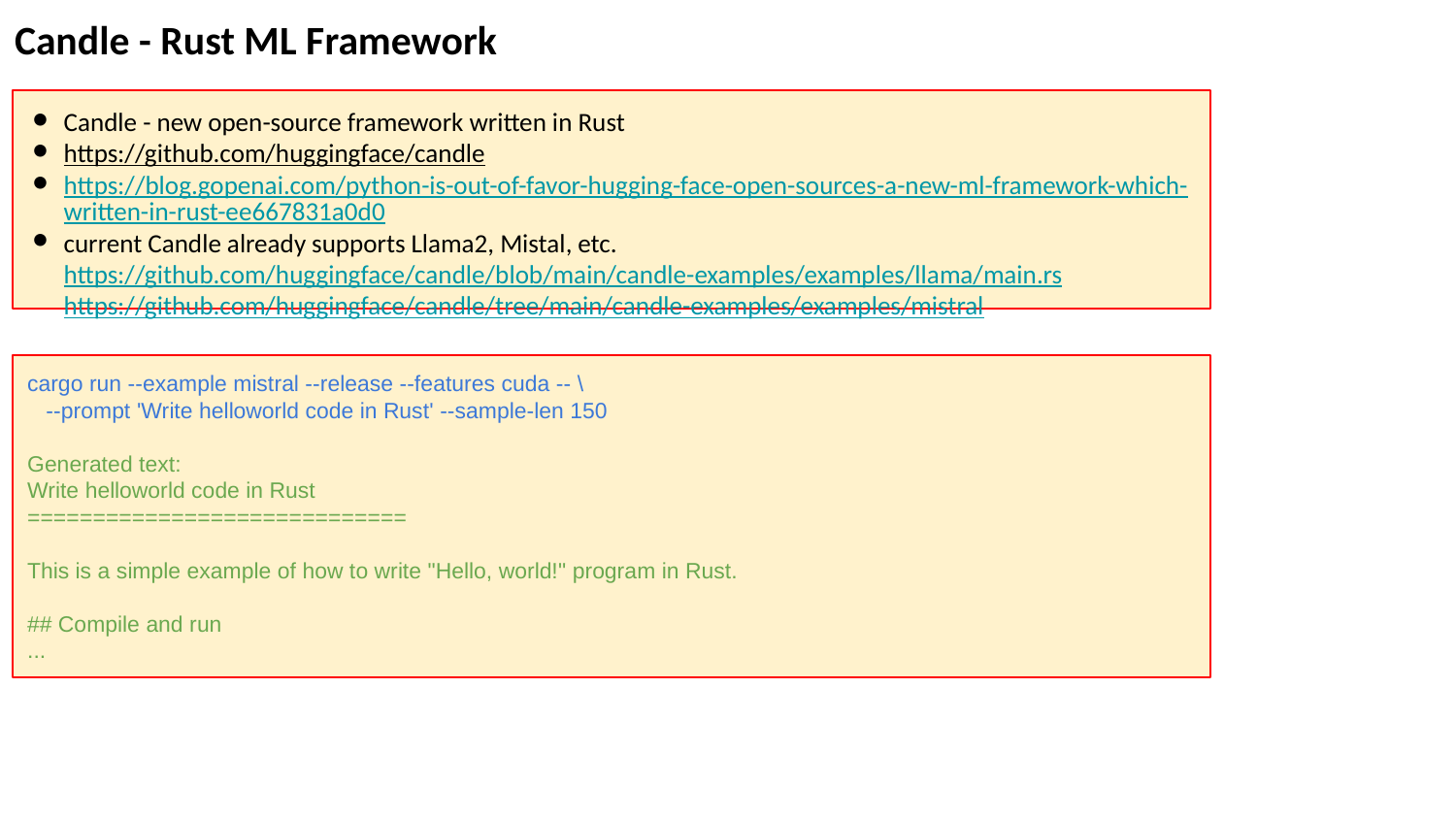

Candle - Rust ML Framework
Candle - new open-source framework written in Rust
https://github.com/huggingface/candle
https://blog.gopenai.com/python-is-out-of-favor-hugging-face-open-sources-a-new-ml-framework-which-written-in-rust-ee667831a0d0
current Candle already supports Llama2, Mistal, etc.
https://github.com/huggingface/candle/blob/main/candle-examples/examples/llama/main.rs
https://github.com/huggingface/candle/tree/main/candle-examples/examples/mistral
cargo run --example mistral --release --features cuda -- \
   --prompt 'Write helloworld code in Rust' --sample-len 150

Generated text:
Write helloworld code in Rust
=============================

This is a simple example of how to write "Hello, world!" program in Rust.

## Compile and run
...